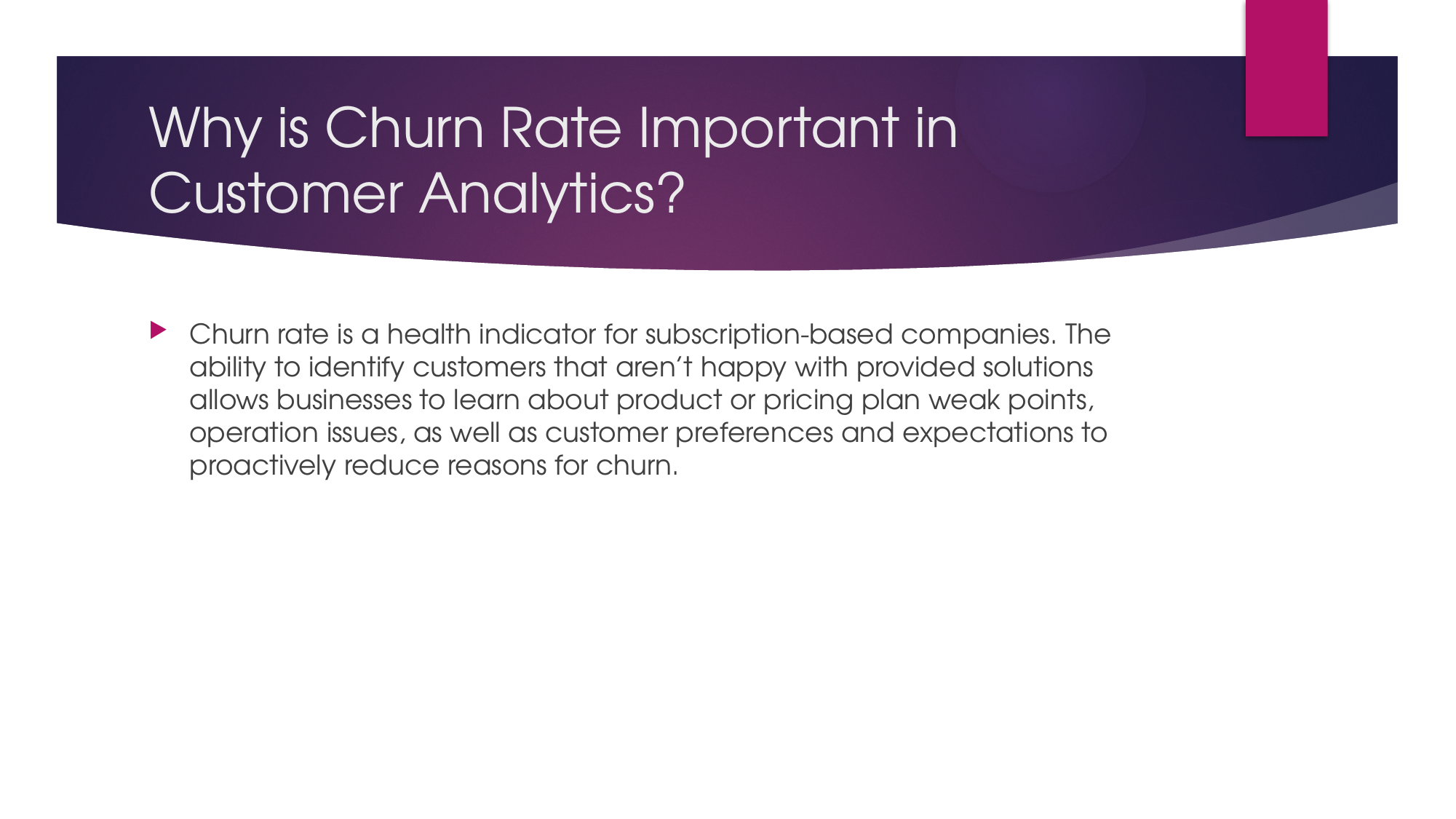

# Why is Churn Rate Important in Customer Analytics?
Churn rate is a health indicator for subscription-based companies. The ability to identify customers that aren’t happy with provided solutions allows businesses to learn about product or pricing plan weak points, operation issues, as well as customer preferences and expectations to proactively reduce reasons for churn.